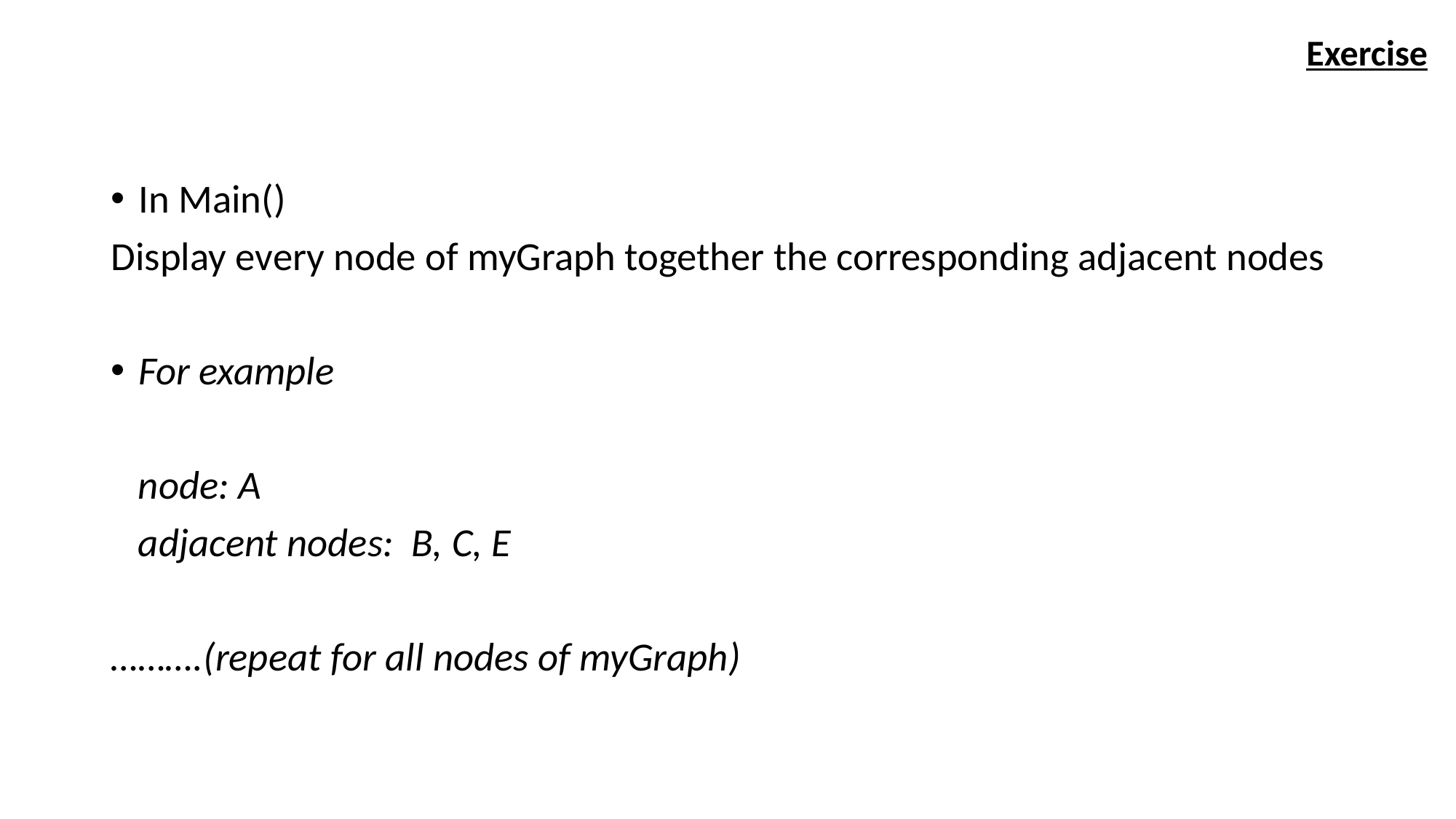

Exercise
In Main()
Display every node of myGraph together the corresponding adjacent nodes

For example

   node: A
   adjacent nodes:  B, C, E

……….(repeat for all nodes of myGraph)